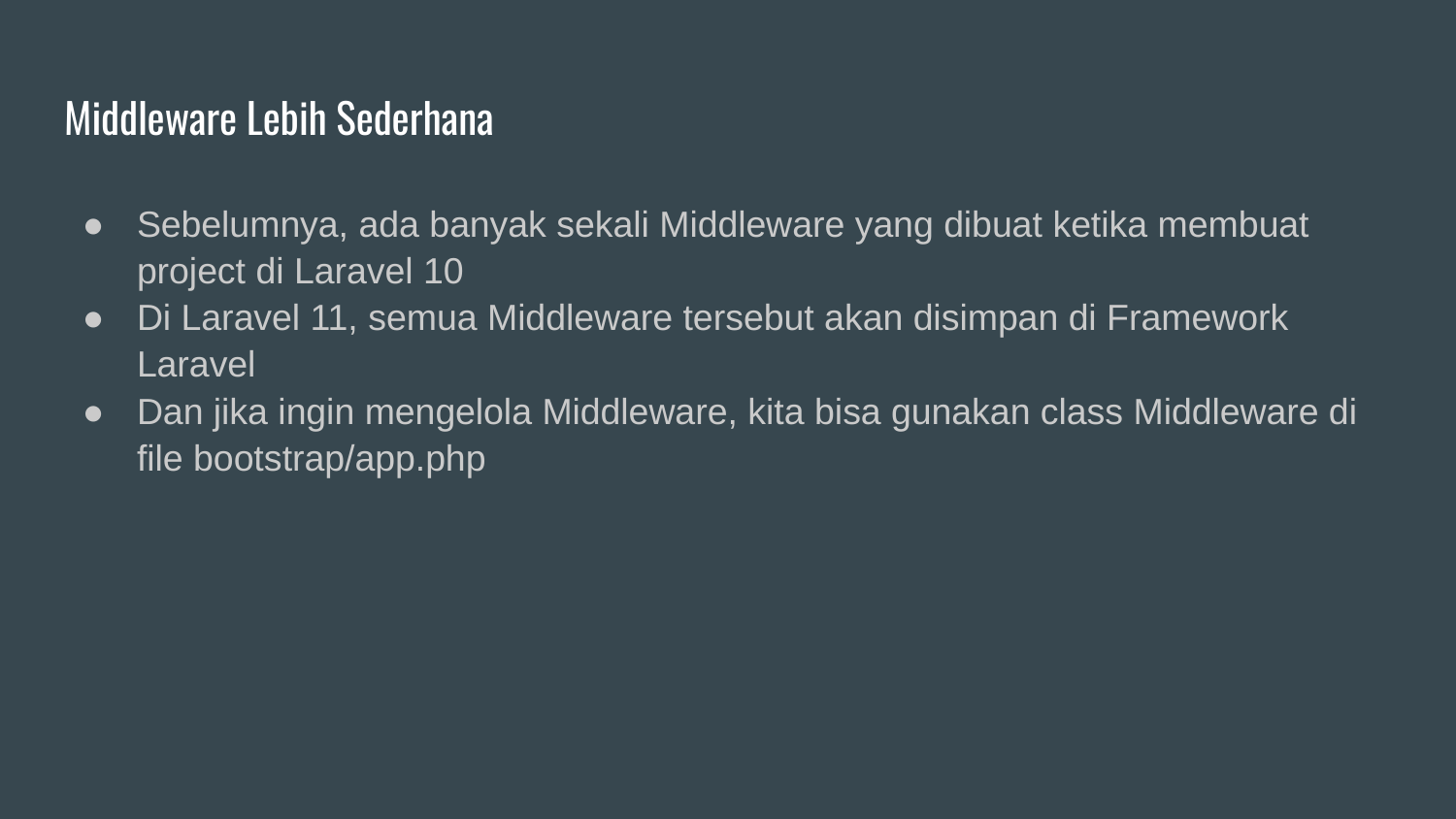

# Middleware Lebih Sederhana
Sebelumnya, ada banyak sekali Middleware yang dibuat ketika membuat project di Laravel 10
Di Laravel 11, semua Middleware tersebut akan disimpan di Framework Laravel
Dan jika ingin mengelola Middleware, kita bisa gunakan class Middleware di file bootstrap/app.php